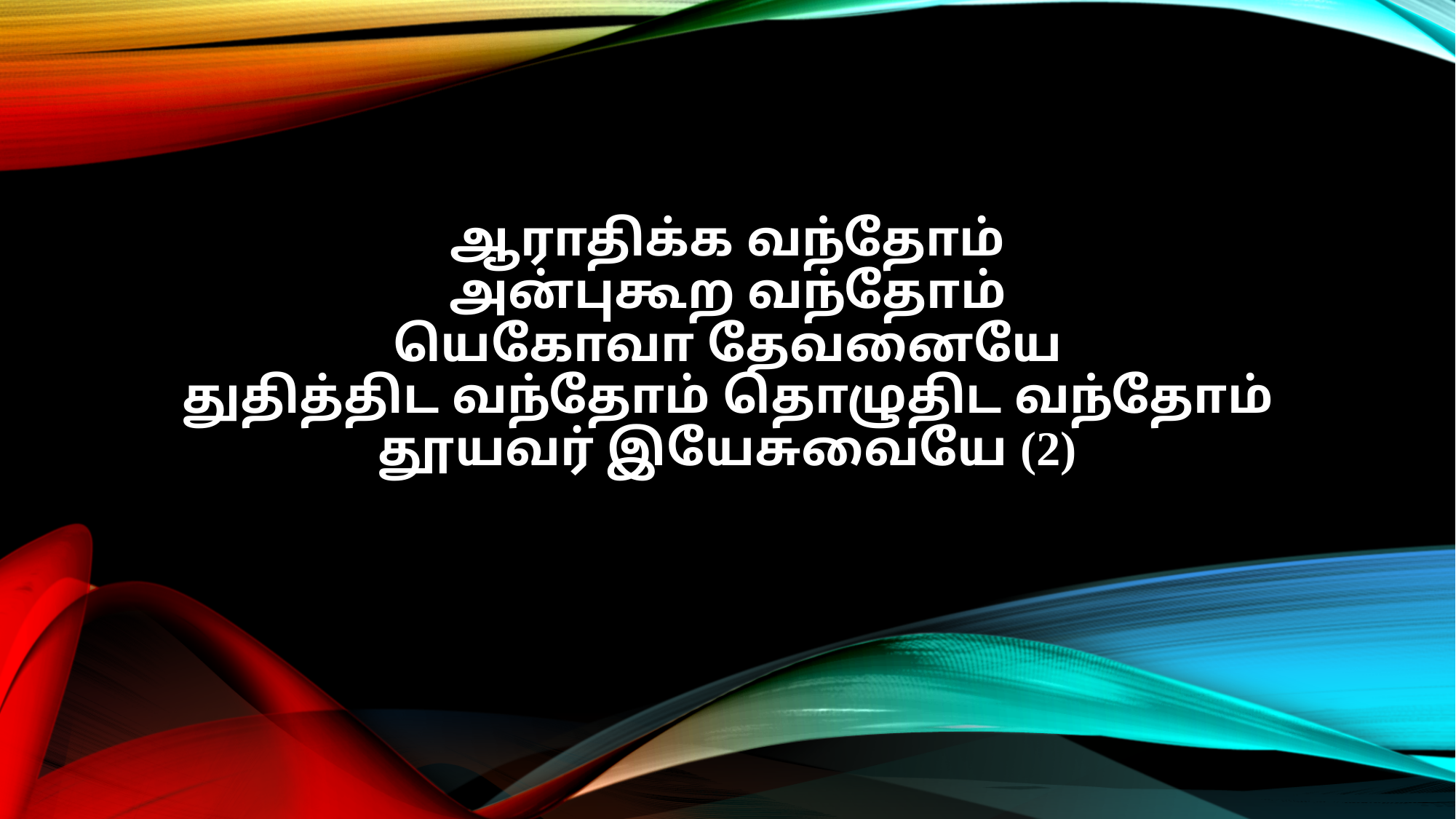

ஆராதிக்க வந்தோம்
அன்புகூற வந்தோம்
யெகோவா தேவனையே
துதித்திட வந்தோம் தொழுதிட வந்தோம்
தூயவர் இயேசுவையே (2)